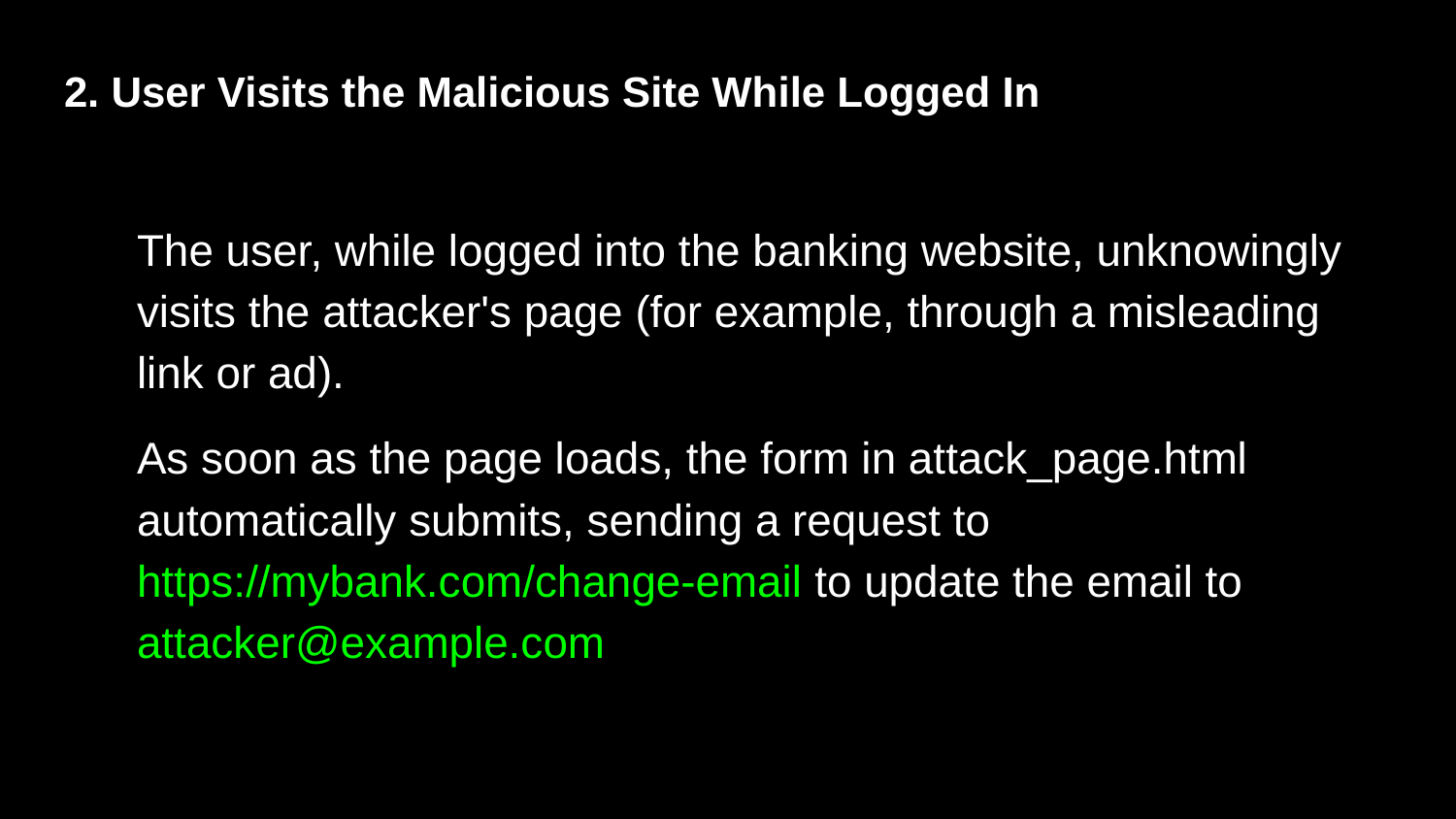

2. User Visits the Malicious Site While Logged In

The user, while logged into the banking website, unknowingly visits the attacker's page (for example, through a misleading link or ad).
As soon as the page loads, the form in attack_page.html automatically submits, sending a request to https://mybank.com/change-email to update the email to attacker@example.com